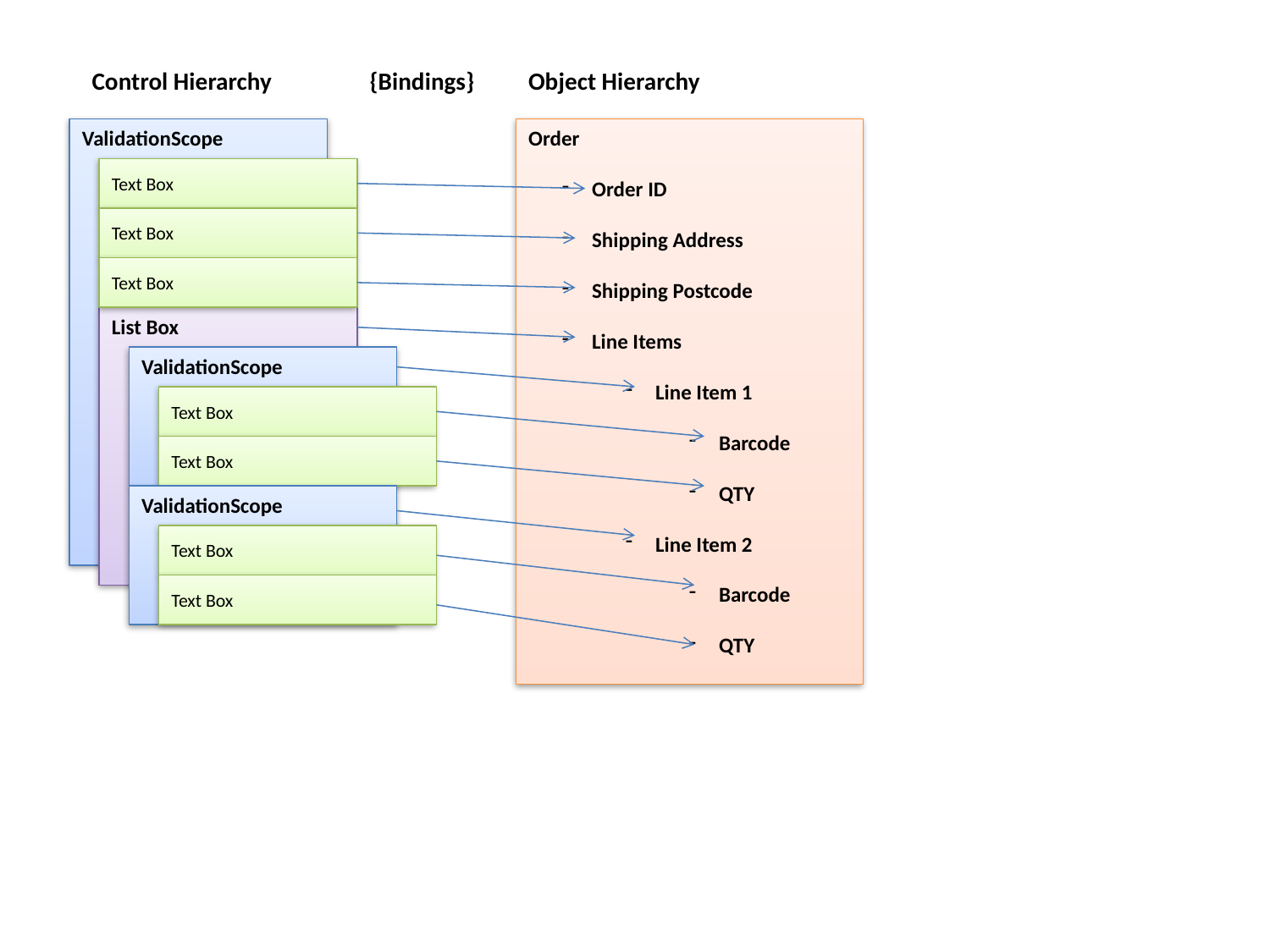

Control Hierarchy
{Bindings}
Object Hierarchy
ValidationScope
Order

Order ID

Shipping Address

Shipping Postcode

Line Items

Line Item 1

Barcode

QTY

Line Item 2

Barcode

QTY

Text Box
Text Box
Text Box
List Box
ValidationScope
Text Box
Text Box
ValidationScope
Text Box
Text Box